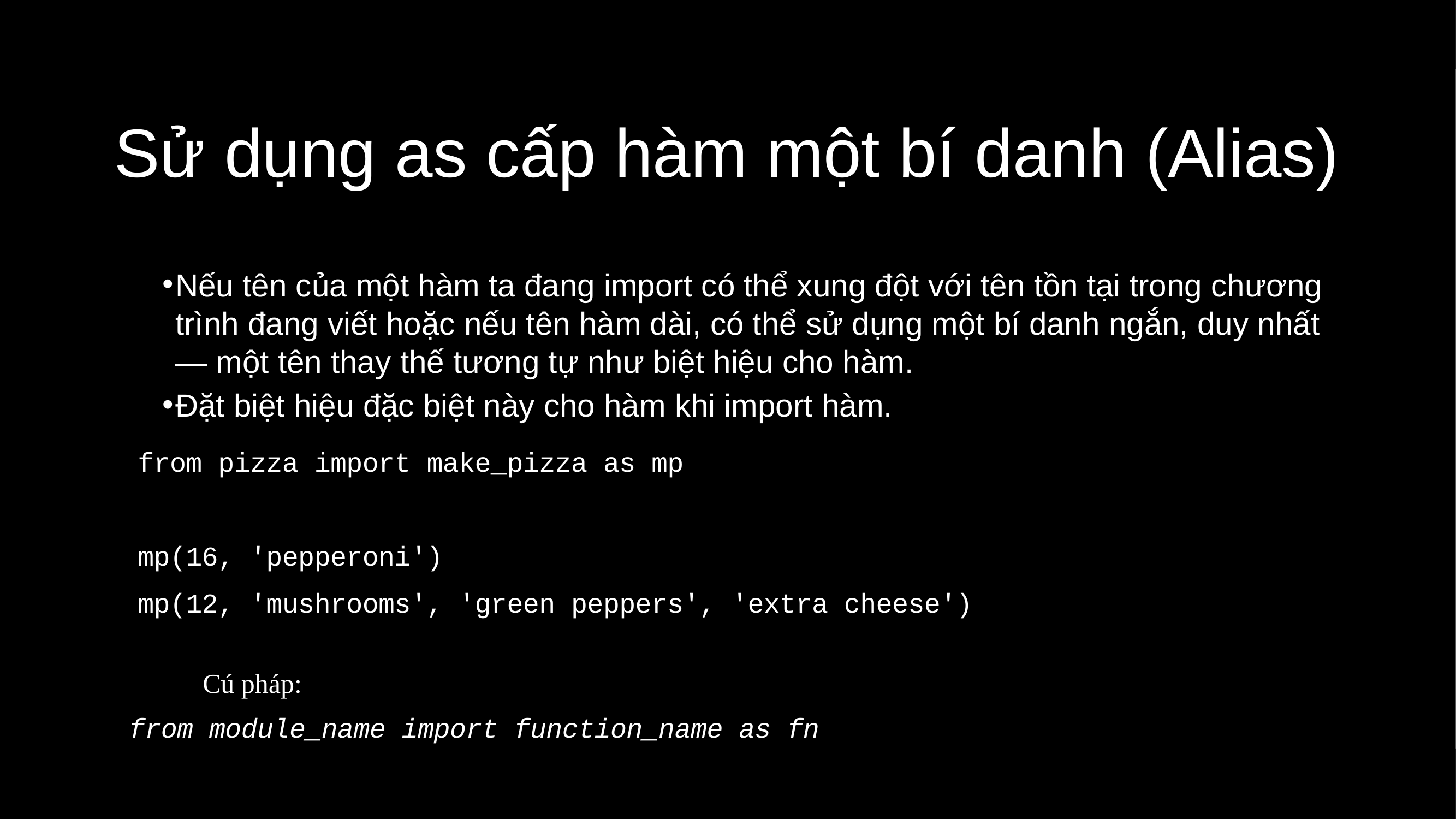

# Sử dụng as cấp hàm một bí danh (Alias)
Nếu tên của một hàm ta đang import có thể xung đột với tên tồn tại trong chương trình đang viết hoặc nếu tên hàm dài, có thể sử dụng một bí danh ngắn, duy nhất — một tên thay thế tương tự như biệt hiệu cho hàm.
Đặt biệt hiệu đặc biệt này cho hàm khi import hàm.
from pizza import make_pizza as mp

mp(16, 'pepperoni')
mp(12, 'mushrooms', 'green peppers', 'extra cheese')
Cú pháp:
from module_name import function_name as fn